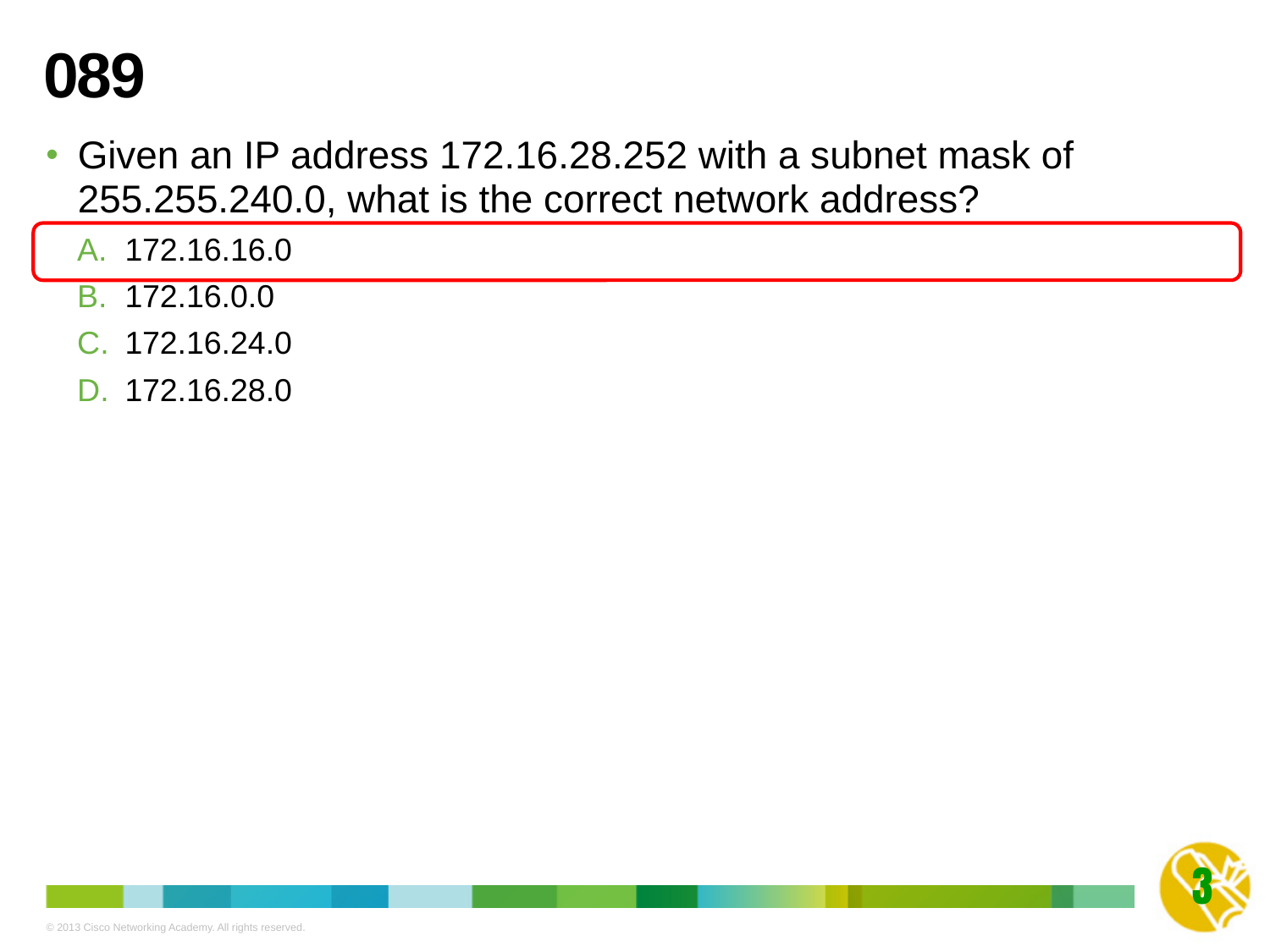

# 089
Given an IP address 172.16.28.252 with a subnet mask of 255.255.240.0, what is the correct network address?
172.16.16.0
172.16.0.0
172.16.24.0
172.16.28.0